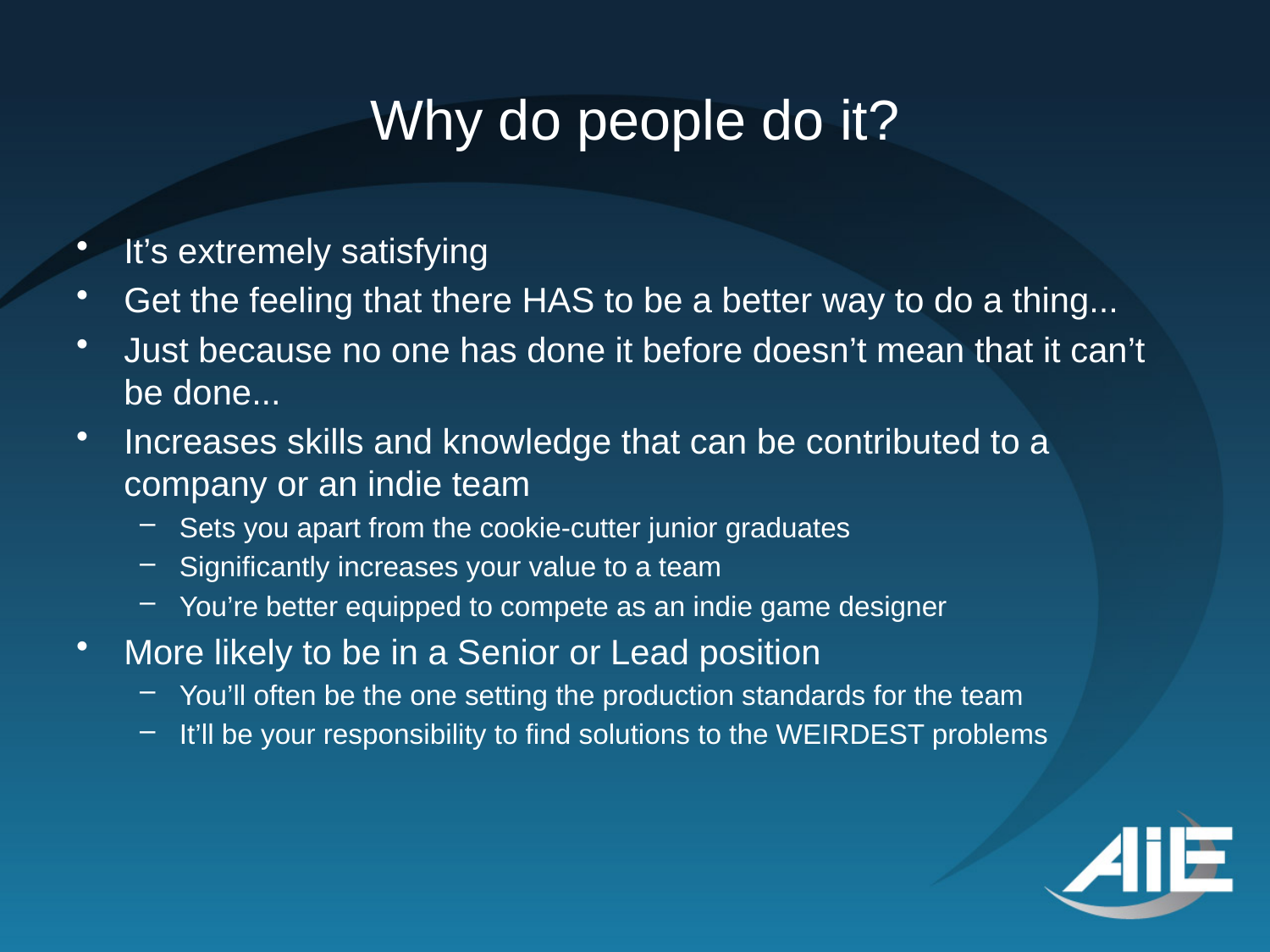

# Why do people do it?
It’s extremely satisfying
Get the feeling that there HAS to be a better way to do a thing...
Just because no one has done it before doesn’t mean that it can’t be done...
Increases skills and knowledge that can be contributed to a company or an indie team
Sets you apart from the cookie-cutter junior graduates
Significantly increases your value to a team
You’re better equipped to compete as an indie game designer
More likely to be in a Senior or Lead position
You’ll often be the one setting the production standards for the team
It’ll be your responsibility to find solutions to the WEIRDEST problems